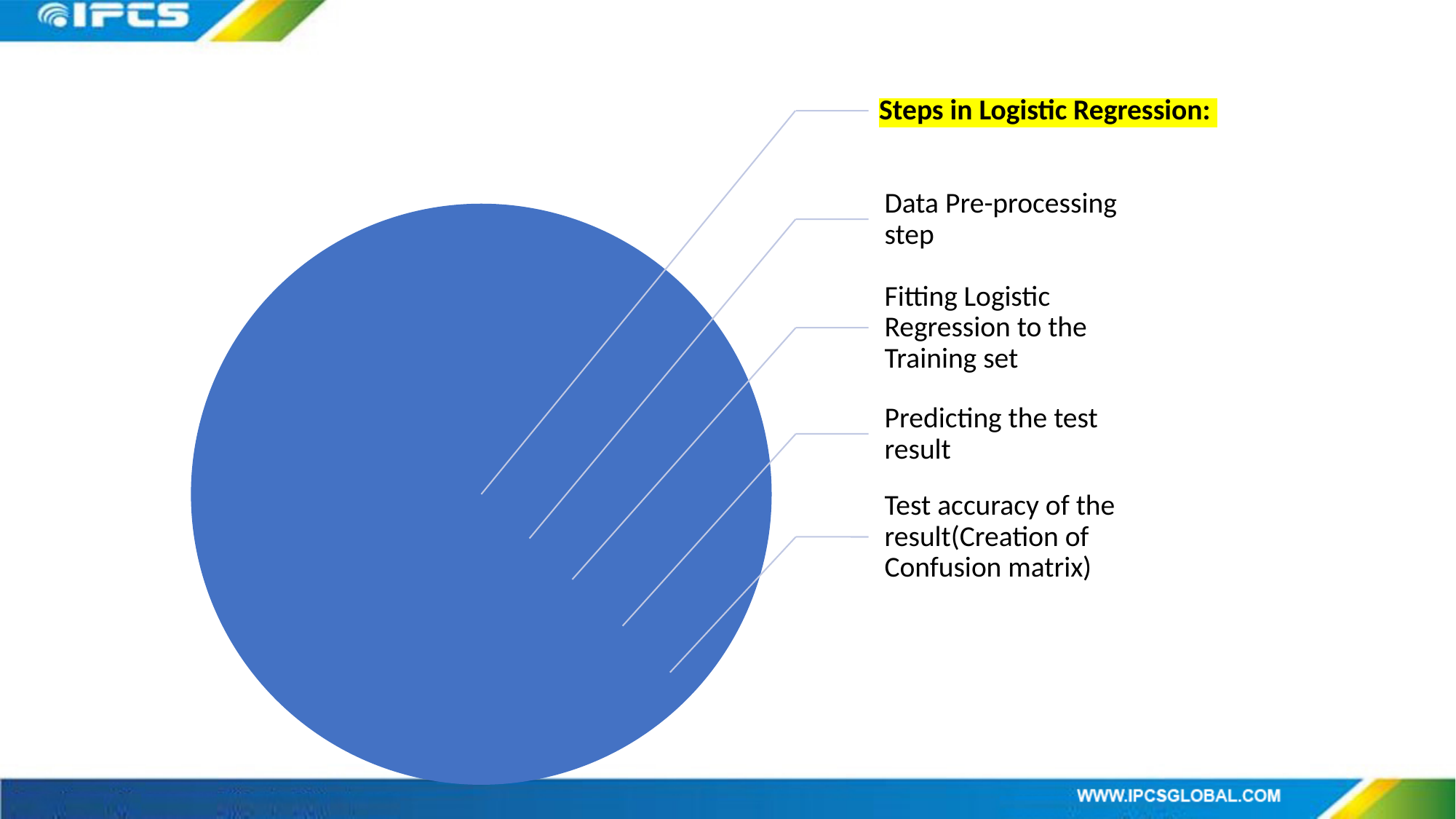

Steps in Logistic Regression:
Data Pre-processing step
Fitting Logistic Regression to the Training set
Predicting the test result
Test accuracy of the result(Creation of Confusion matrix)